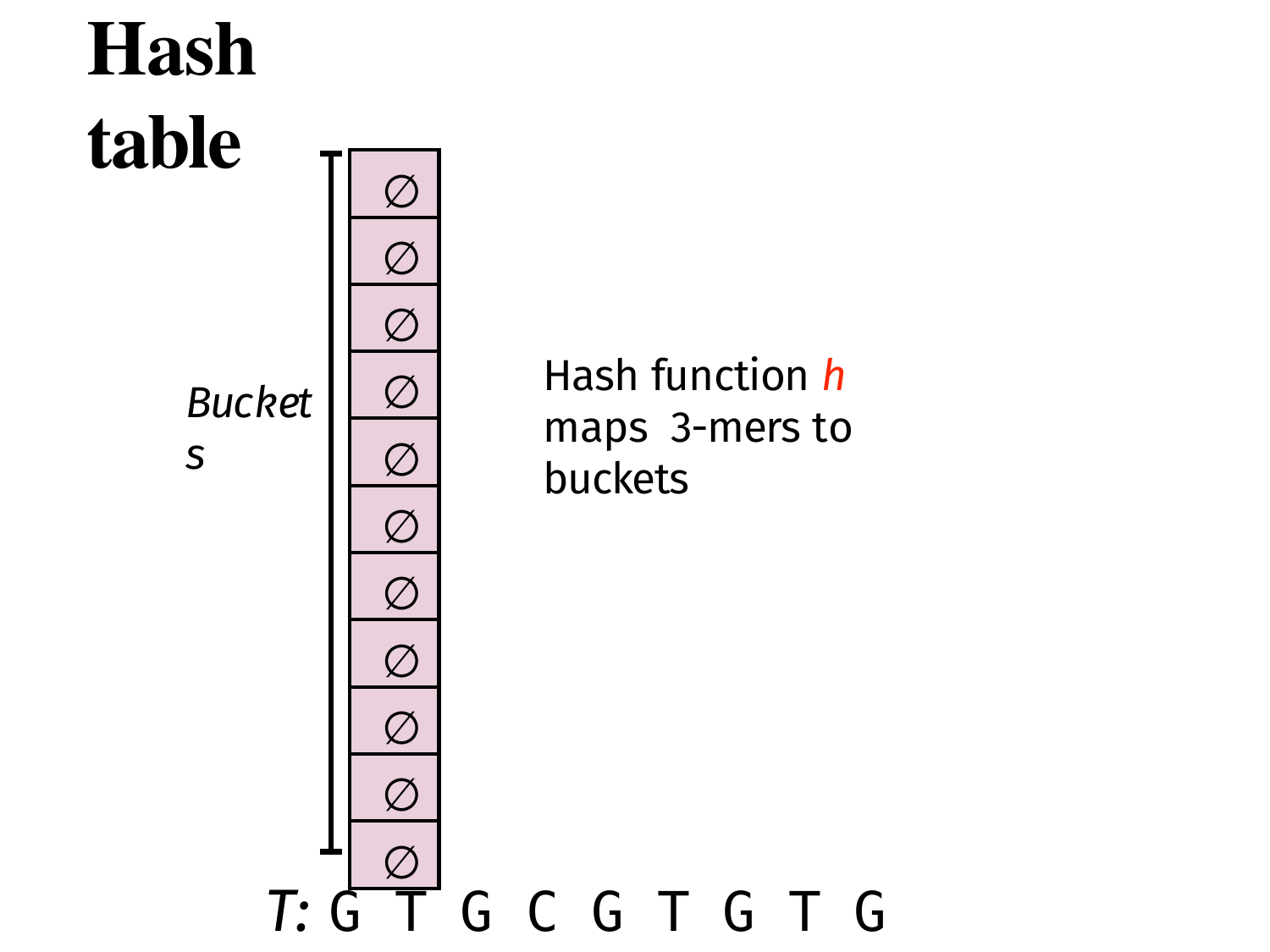

# Hash table
| ∅ |
| --- |
| ∅ |
| ∅ |
| ∅ |
| ∅ |
| ∅ |
| ∅ |
| ∅ |
| ∅ |
| ∅ |
| ∅ |

Hash function h maps  3-mers to buckets
Buckets
T: G T G C G T G T G G G G G